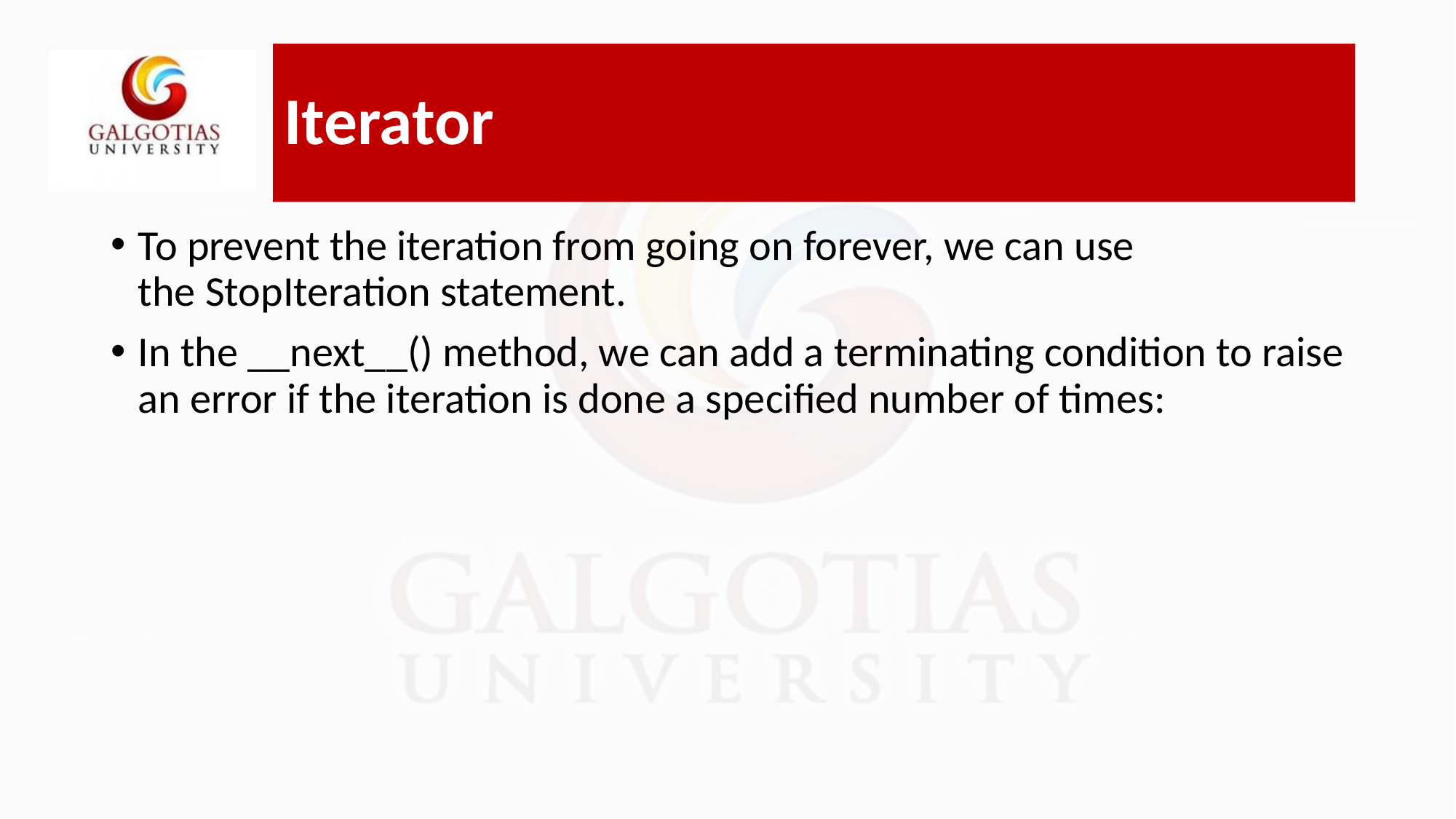

# Iterator
To prevent the iteration from going on forever, we can use the StopIteration statement.
In the __next__() method, we can add a terminating condition to raise an error if the iteration is done a specified number of times: